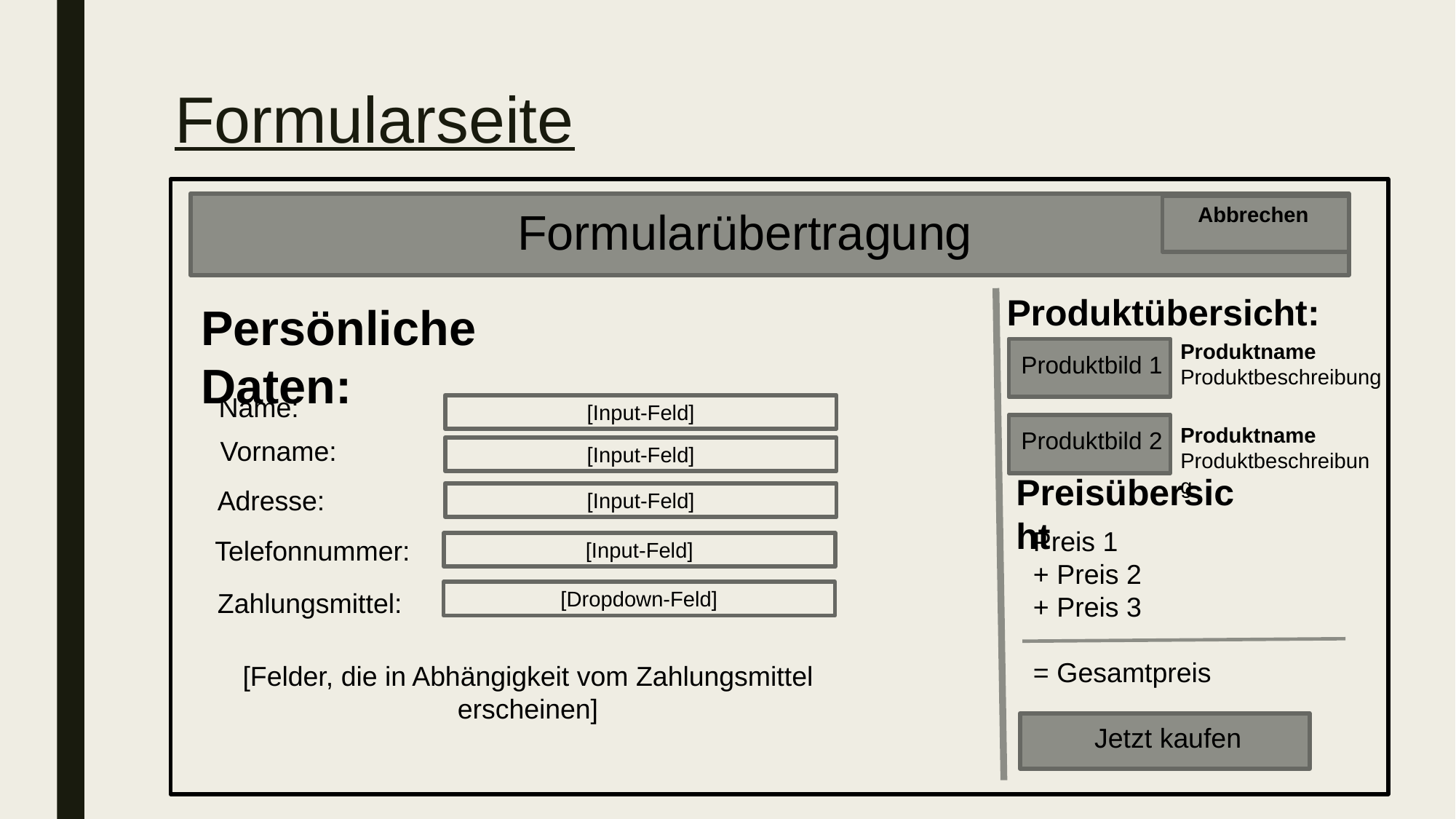

# Formularseite

Formularübertragung

Abbrechen
Produktübersicht:
Persönliche Daten:
Produktname
Produktbeschreibung

Produktbild 1
Name:
[Input-Feld]

Produktname
Produktbeschreibung
Produktbild 2
Vorname:
[Input-Feld]

Preisübersicht
Adresse:
[Input-Feld]

Preis 1
+ Preis 2
+ Preis 3

= Gesamtpreis
Telefonnummer:
[Input-Feld]

[Dropdown-Feld]
Zahlungsmittel:

[Felder, die in Abhängigkeit vom Zahlungsmittel erscheinen]

Jetzt kaufen